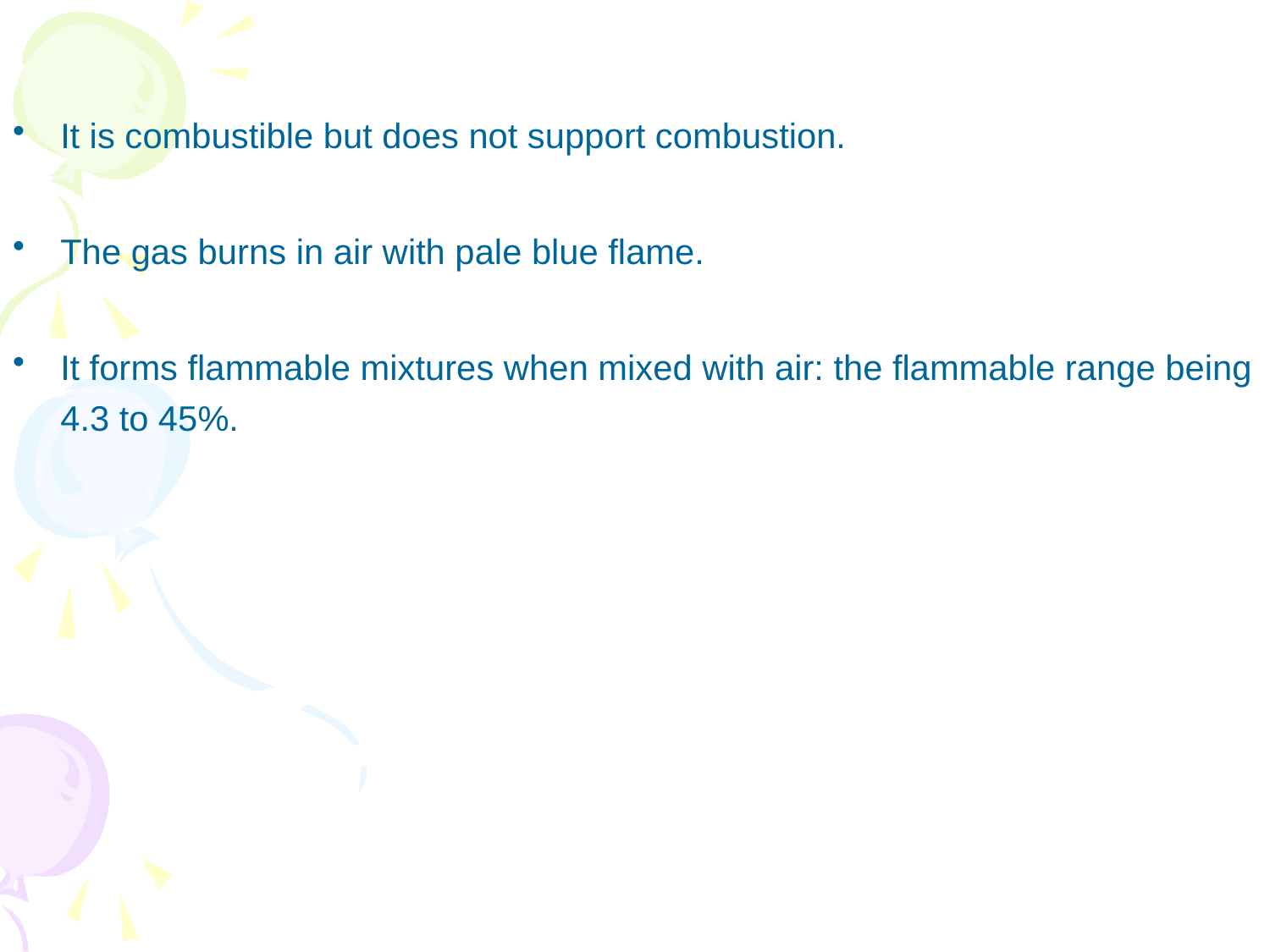

It is combustible but does not support combustion.

The gas burns in air with pale blue flame.

It forms flammable mixtures when mixed with air: the flammable range being 4.3 to 45%.